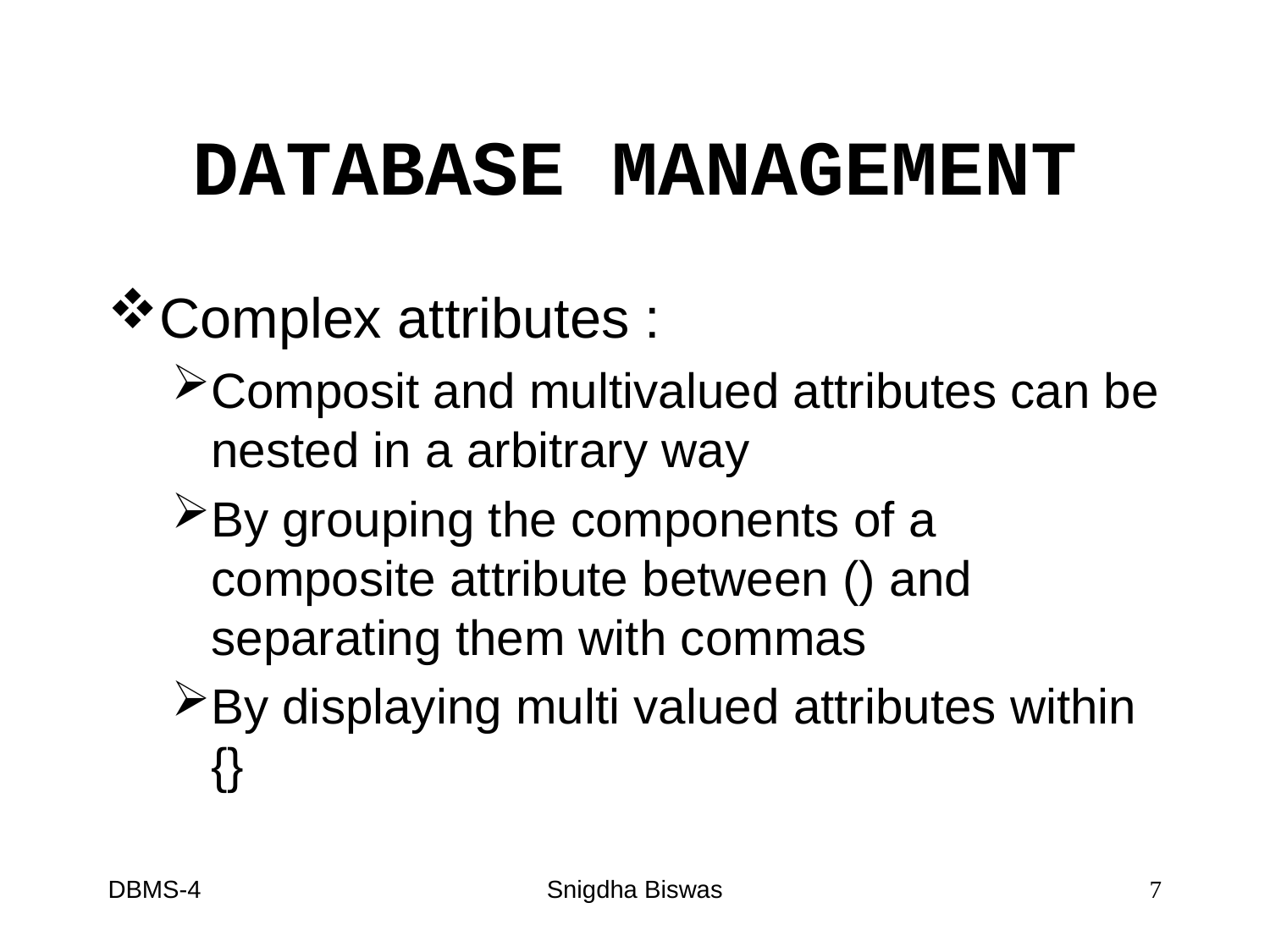

# DATABASE MANAGEMENT
Complex attributes :
Composit and multivalued attributes can be nested in a arbitrary way
By grouping the components of a composite attribute between () and separating them with commas
By displaying multi valued attributes within {}
DBMS-4
Snigdha Biswas
7